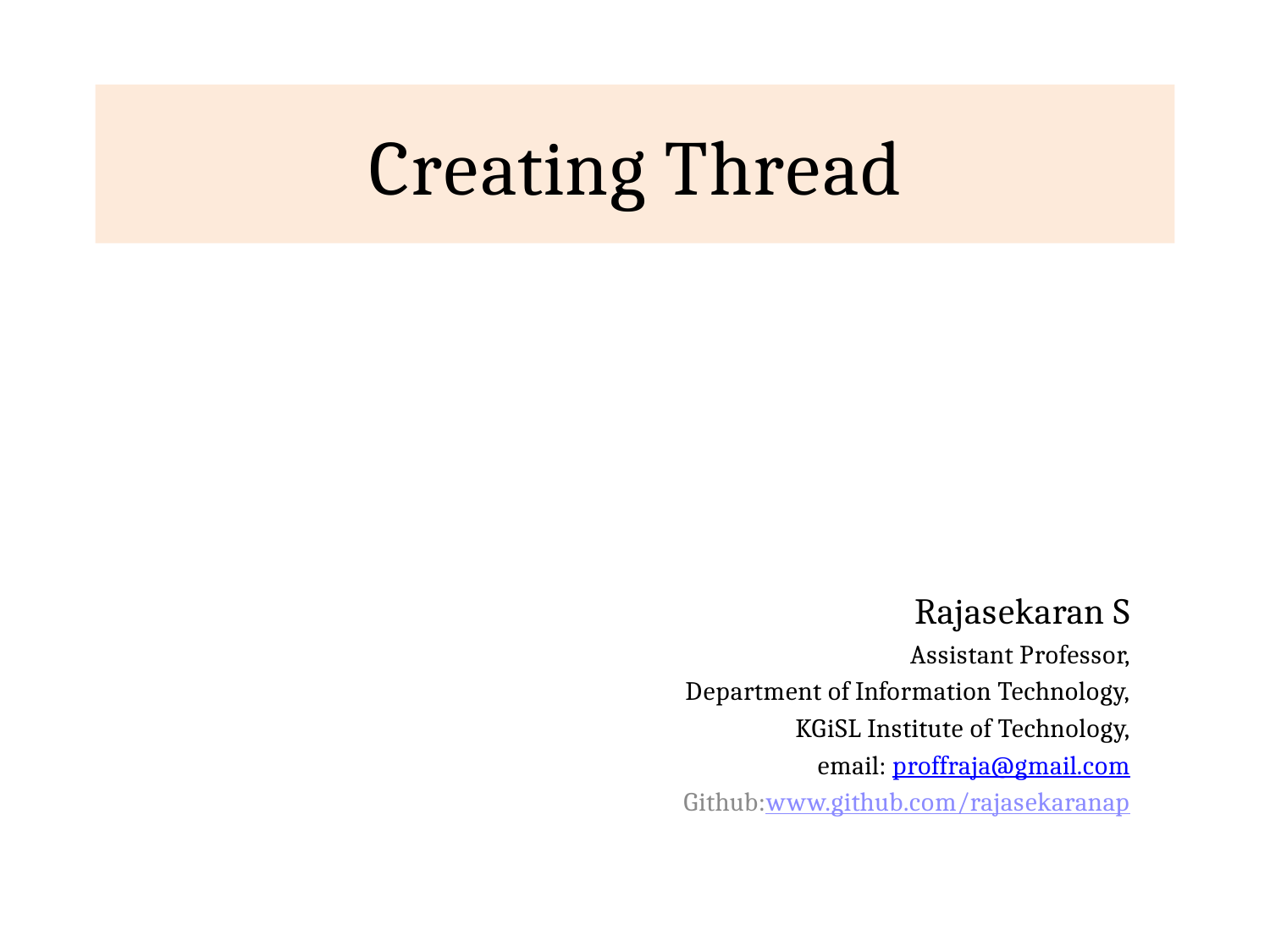

# Creating Thread
Rajasekaran S
Assistant Professor,
Department of Information Technology,
KGiSL Institute of Technology,
email: proffraja@gmail.com
Github:www.github.com/rajasekaranap